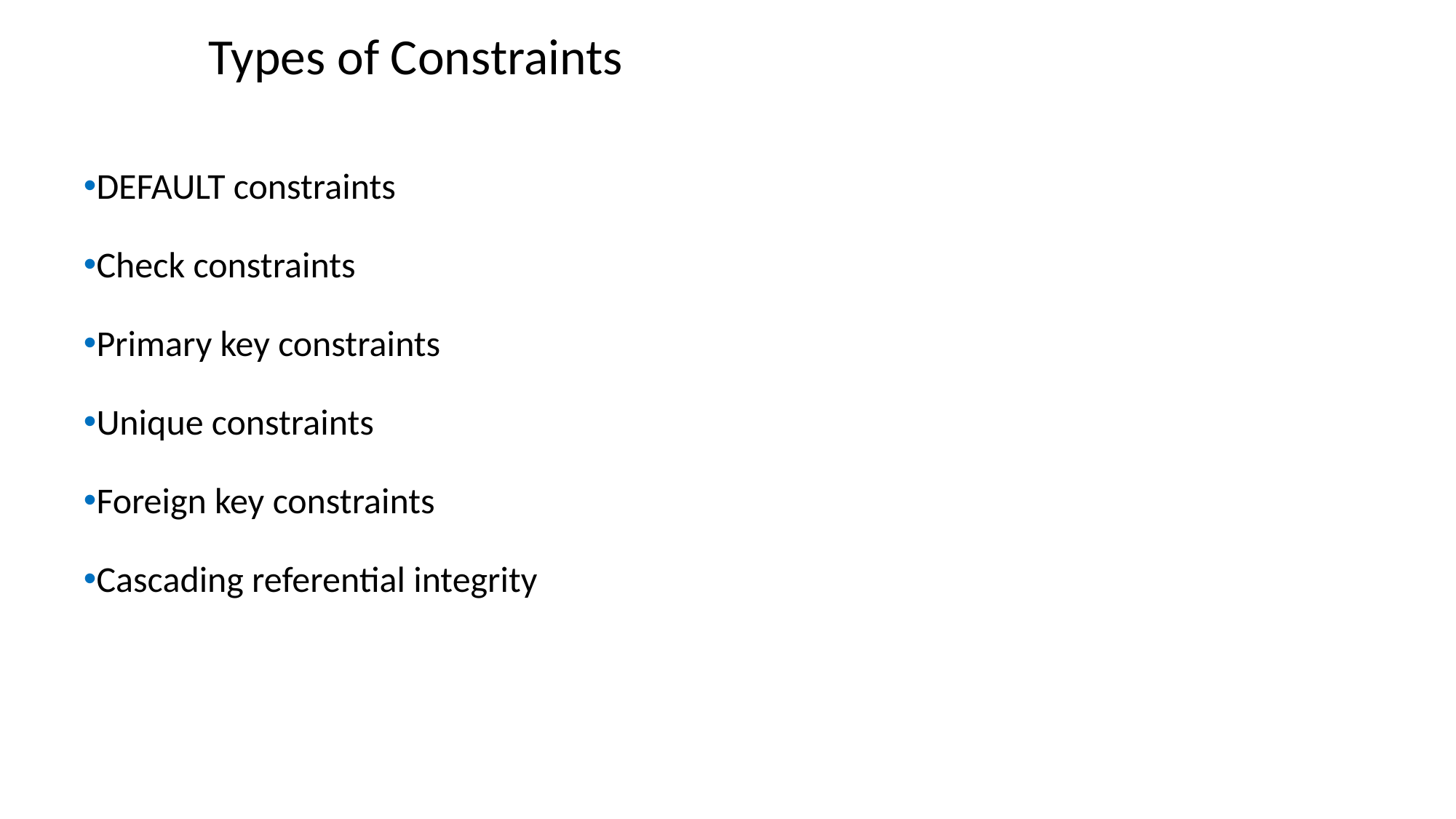

Types of Constraints
DEFAULT constraints

Check constraints

Primary key constraints

Unique constraints

Foreign key constraints

Cascading referential integrity